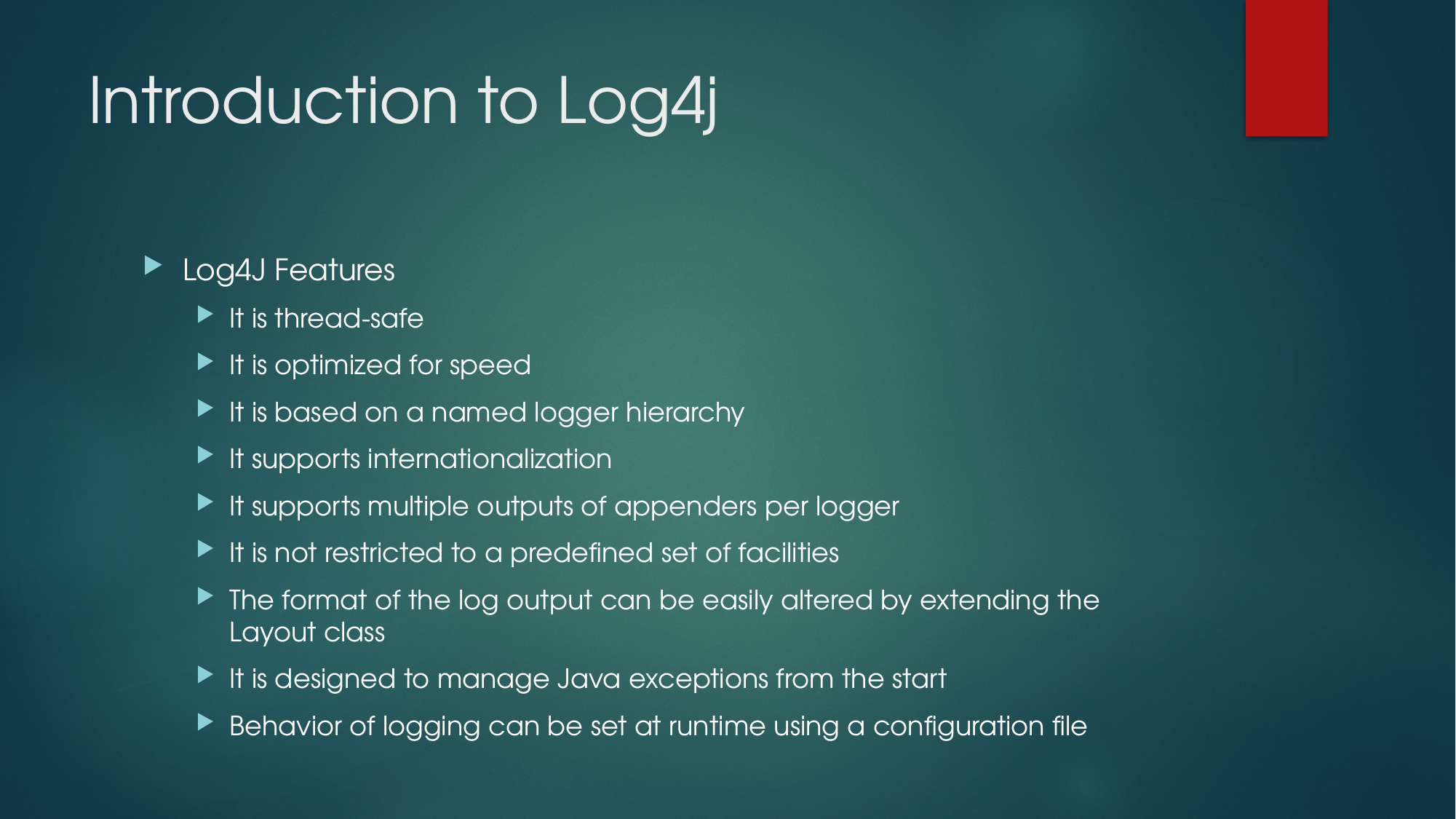

# Introduction to Log4j
Log4J Features
It is thread-safe
It is optimized for speed
It is based on a named logger hierarchy
It supports internationalization
It supports multiple outputs of appenders per logger
It is not restricted to a predefined set of facilities
The format of the log output can be easily altered by extending the Layout class
It is designed to manage Java exceptions from the start
Behavior of logging can be set at runtime using a configuration file